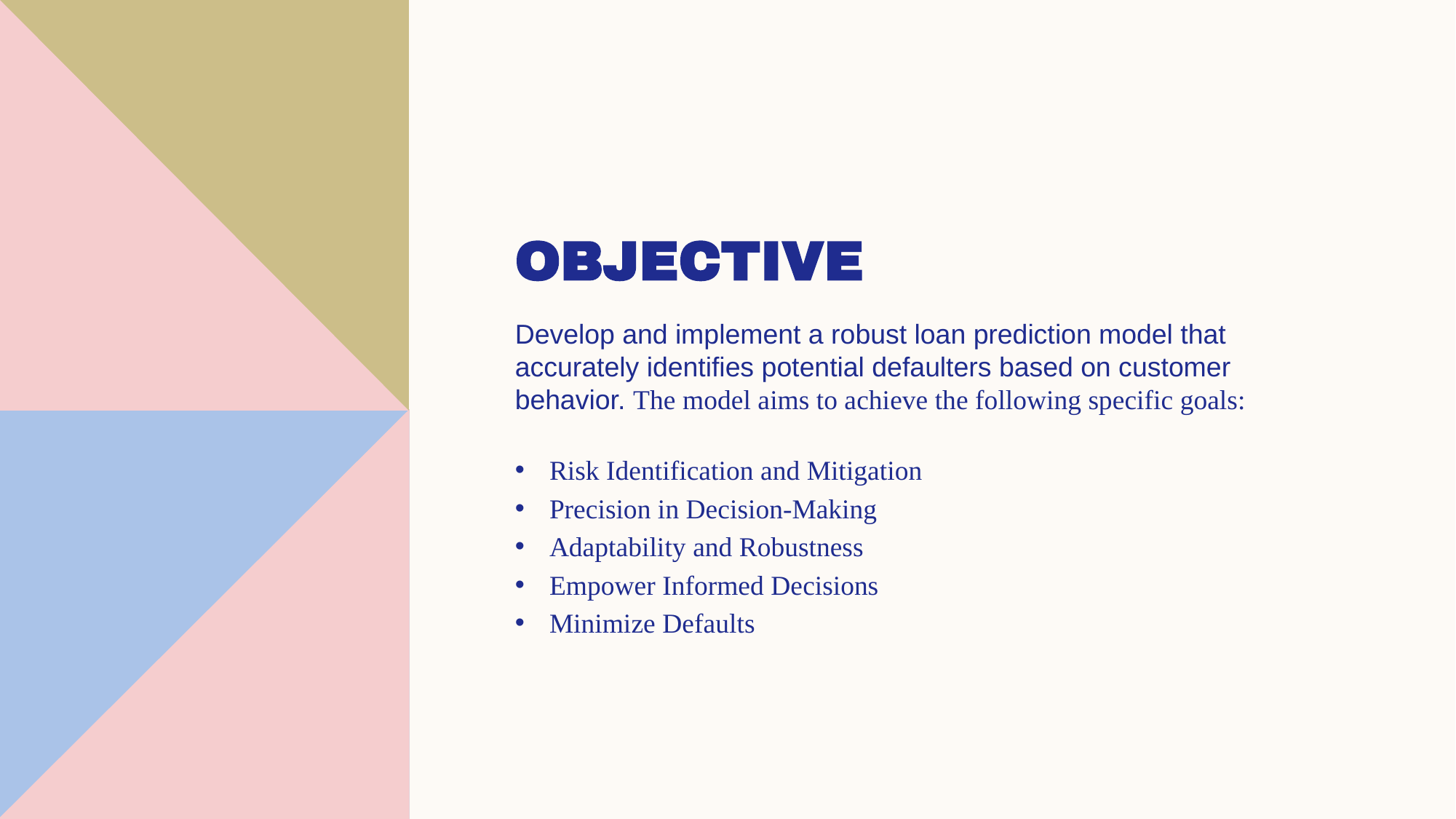

# OBJECTIVE
Develop and implement a robust loan prediction model that accurately identifies potential defaulters based on customer behavior. The model aims to achieve the following specific goals:
Risk Identification and Mitigation
Precision in Decision-Making
Adaptability and Robustness
Empower Informed Decisions
Minimize Defaults